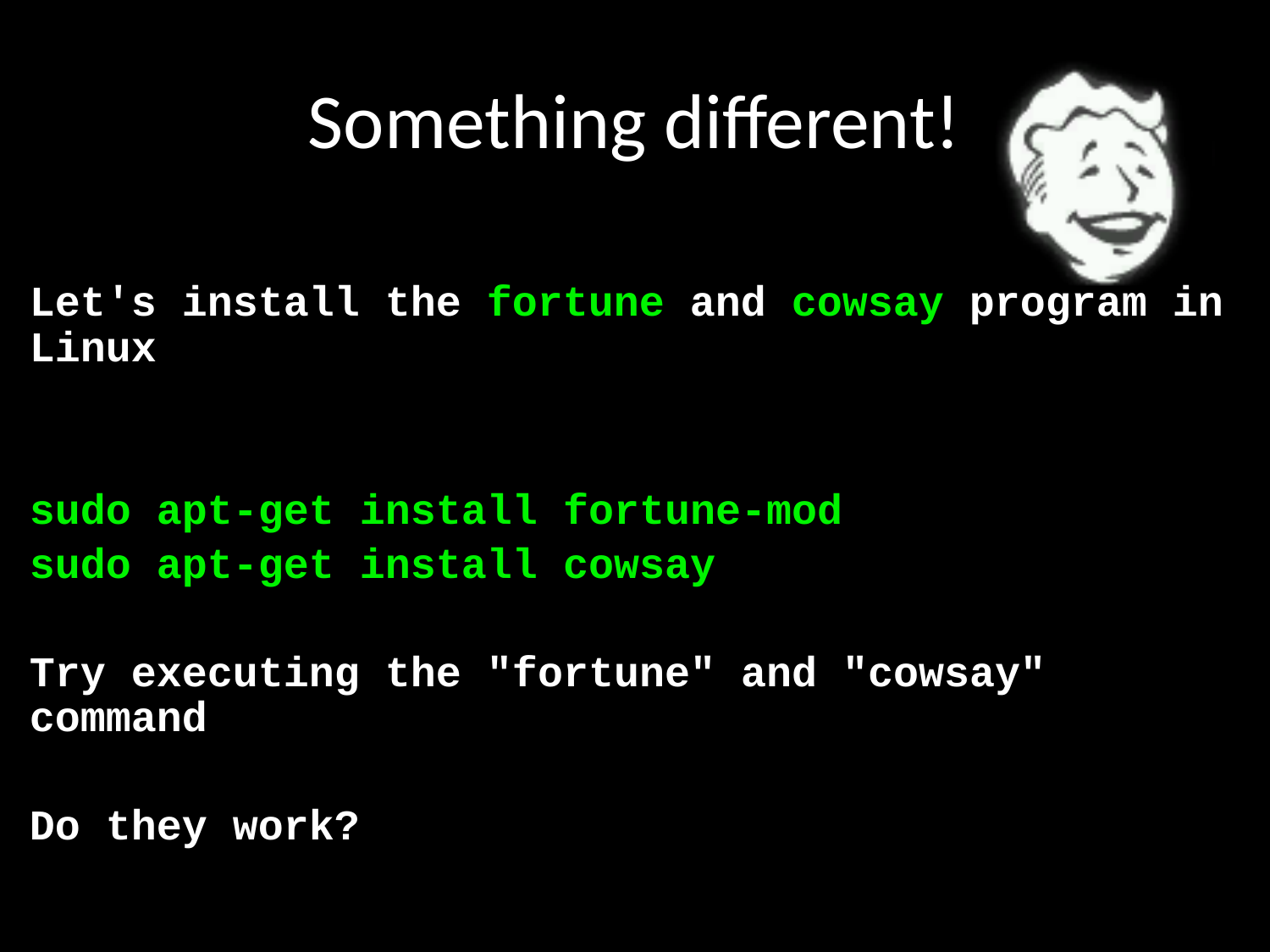

# Something different!

Let's install the fortune and cowsay program in Linux

sudo apt-get install fortune-mod
sudo apt-get install cowsay

Try executing the "fortune" and "cowsay" command

Do they work?